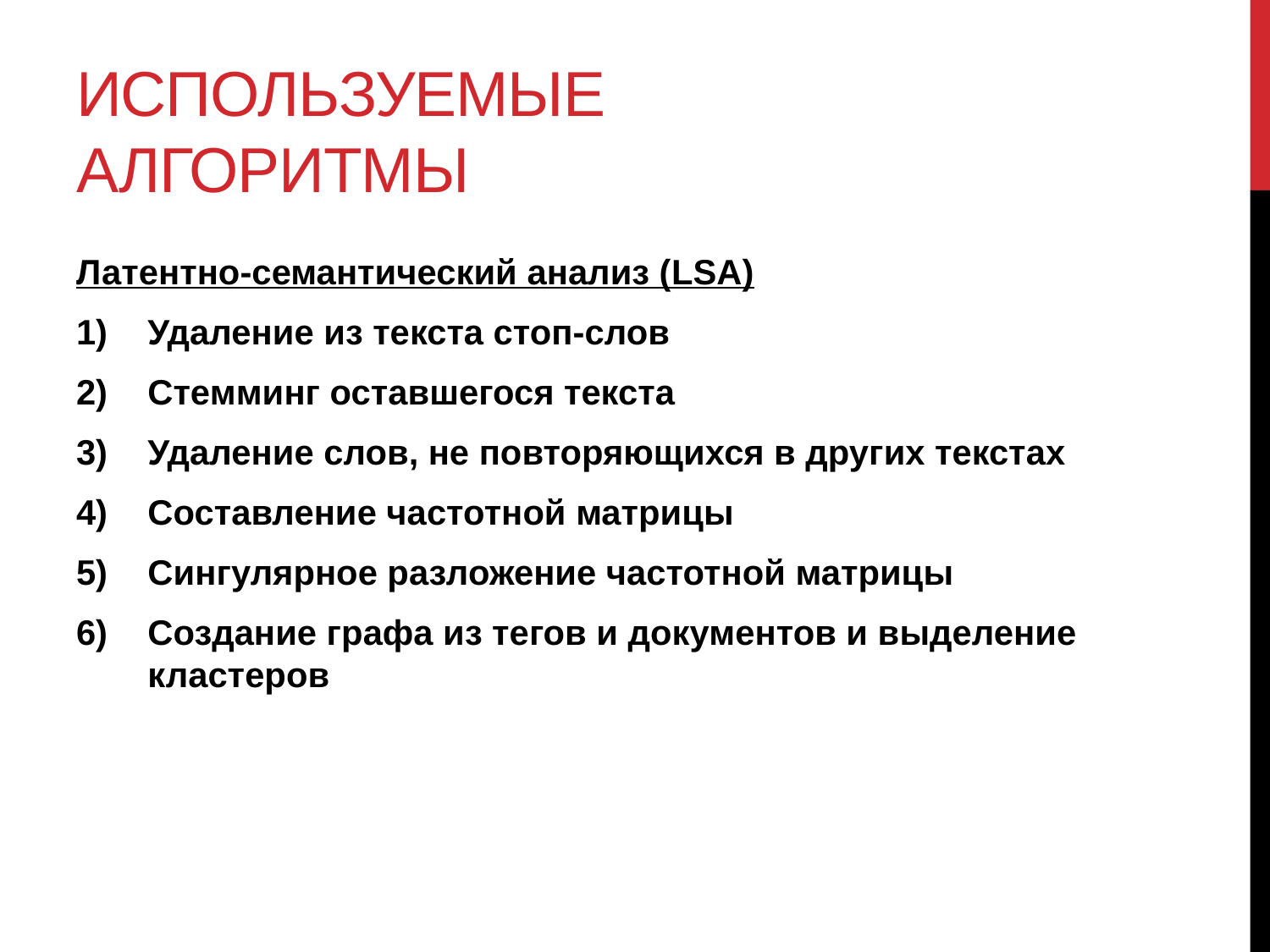

# Используемые алгоритмы
Латентно-семантический анализ (LSA)
Удаление из текста стоп-слов
Стемминг оставшегося текста
Удаление слов, не повторяющихся в других текстах
Составление частотной матрицы
Сингулярное разложение частотной матрицы
Создание графа из тегов и документов и выделение кластеров